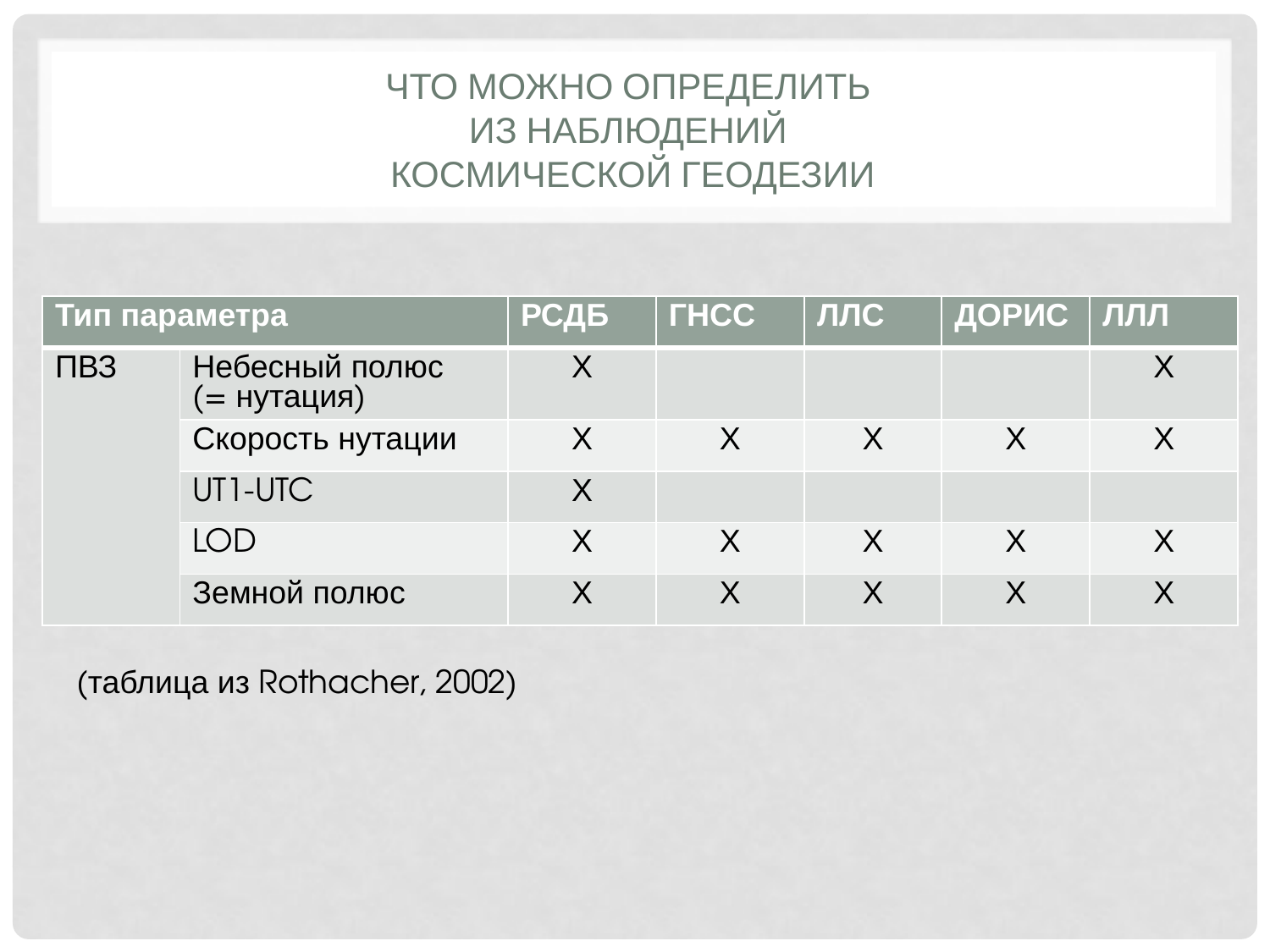

# Что можно определить из наблюдений космической геодезии
| Тип параметра |  | РСДБ | ГНСС | ЛЛС | ДОРИС | ЛЛЛ |
| --- | --- | --- | --- | --- | --- | --- |
| ПВЗ | Небесный полюс (= нутация) | Х |  |  |  | Х |
|  | Скорость нутации | Х | Х | Х | Х | Х |
|  | UT1-UTC | Х |  |  |  |  |
|  | LOD | Х | Х | Х | Х | Х |
|  | Земной полюс | Х | Х | Х | Х | Х |
(таблица из Rothacher, 2002)